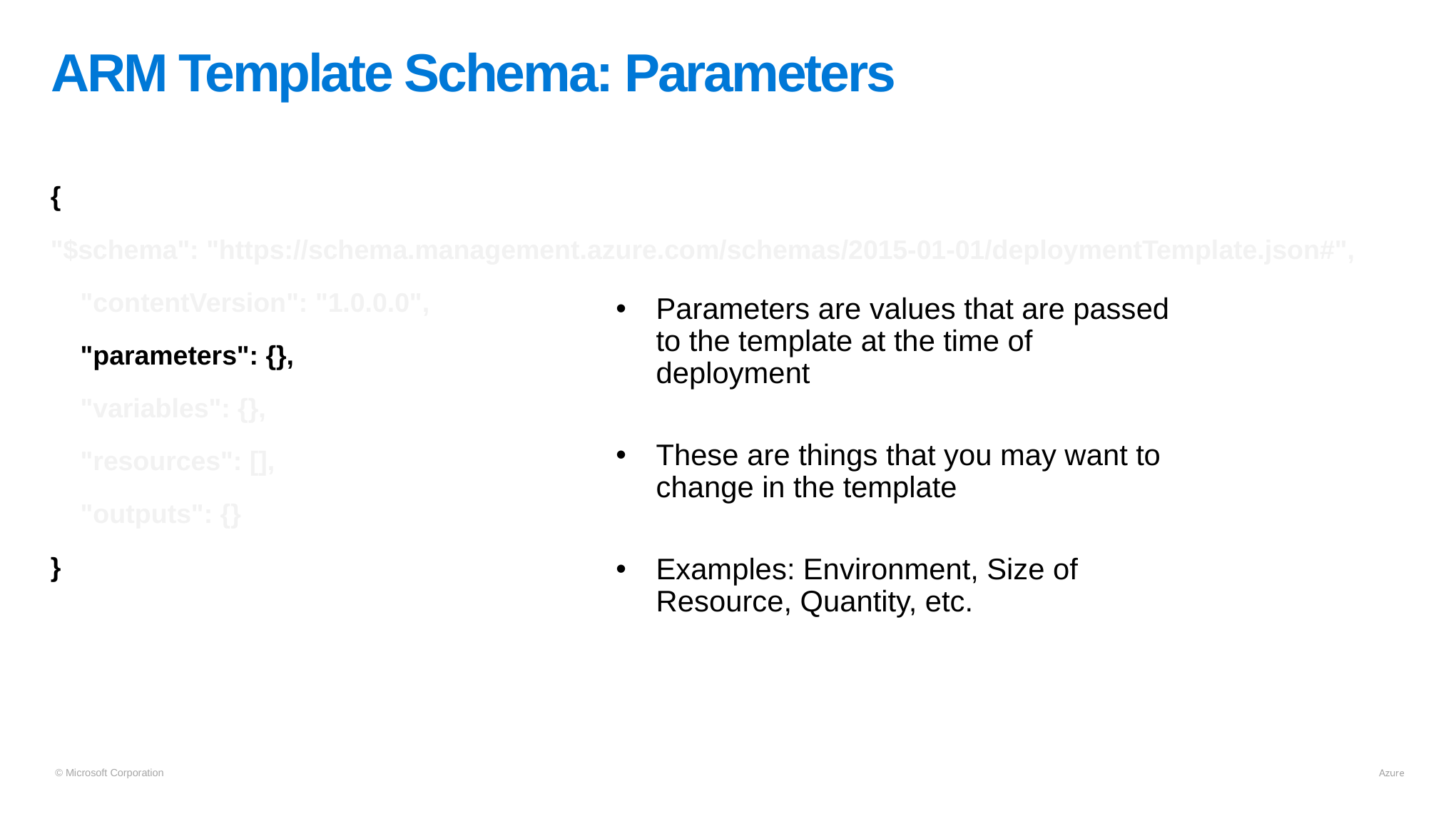

# ARM Template Schema: Parameters
{
"$schema": "https://schema.management.azure.com/schemas/2015-01-01/deploymentTemplate.json#",
    "contentVersion": "1.0.0.0",
    "parameters": {},
    "variables": {},
    "resources": [],
    "outputs": {}
}

Parameters are values that are passed to the template at the time of deployment

These are things that you may want to change in the template

Examples: Environment, Size of Resource, Quantity, etc.